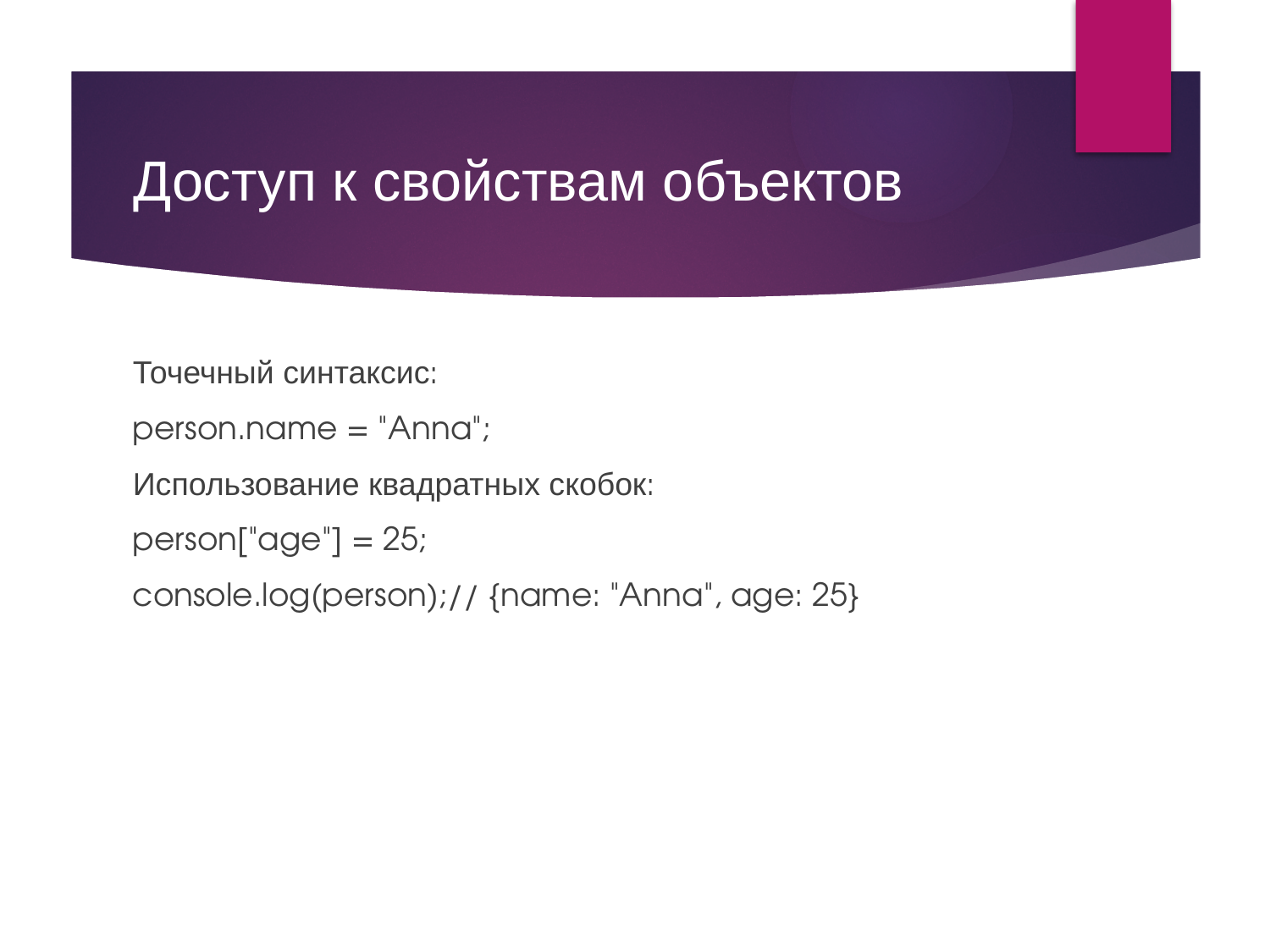

# Доступ к свойствам объектов
Точечный синтаксис:
person.name = "Anna";
Использование квадратных скобок:
person["age"] = 25;
console.log(person);// {name: "Anna", age: 25}